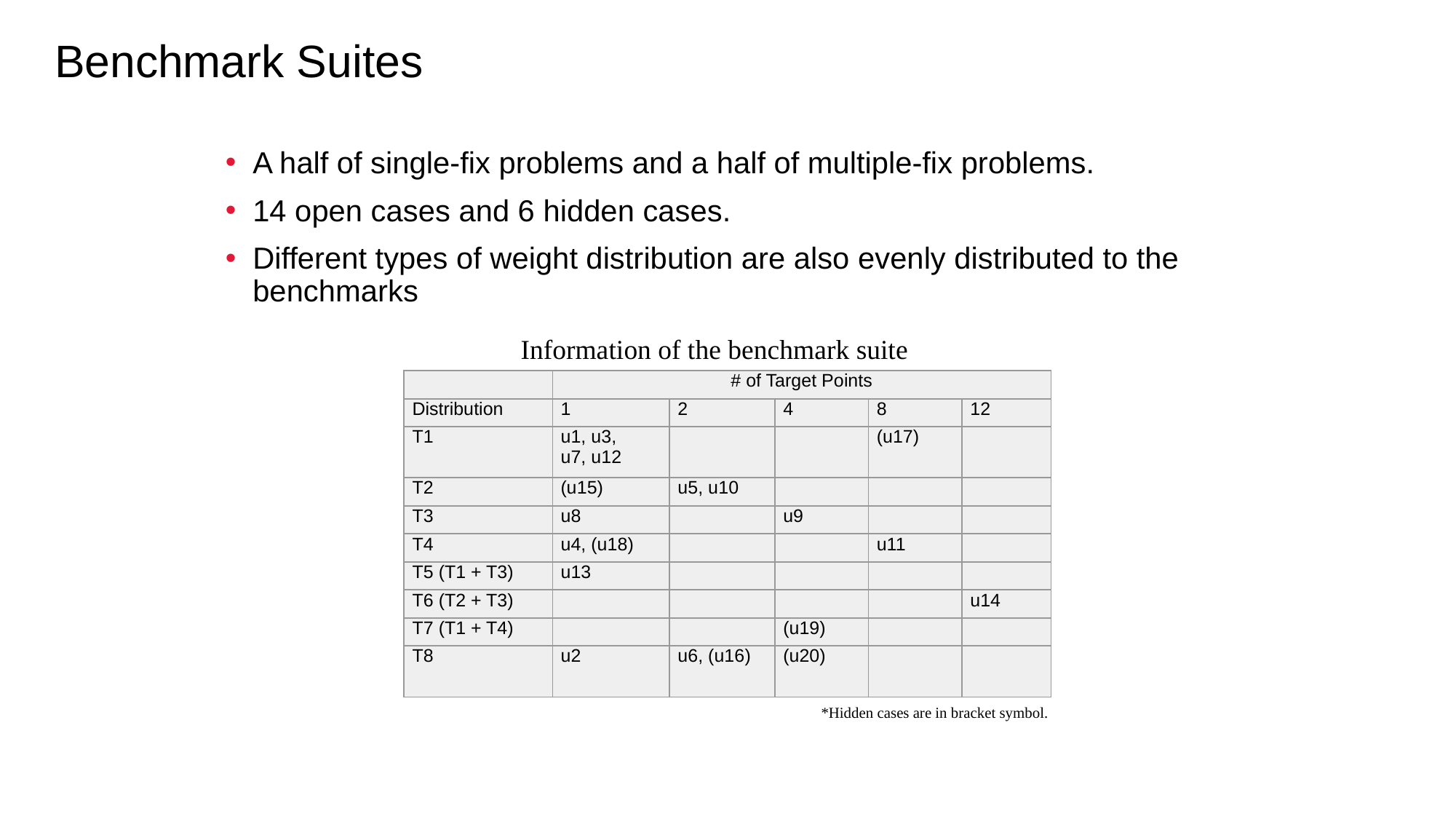

# Benchmark Suites
A half of single-fix problems and a half of multiple-fix problems.
14 open cases and 6 hidden cases.
Different types of weight distribution are also evenly distributed to the benchmarks
Information of the benchmark suite
|  | # of Target Points |  |  |  |  |
| --- | --- | --- | --- | --- | --- |
| Distribution | 1 | 2 | 4 | 8 | 12 |
| T1 | u1, u3, u7, u12 |  |  | (u17) |  |
| T2 | (u15) | u5, u10 |  |  |  |
| T3 | u8 |  | u9 |  |  |
| T4 | u4, (u18) |  |  | u11 |  |
| T5 (T1 + T3) | u13 |  |  |  |  |
| T6 (T2 + T3) |  |  |  |  | u14 |
| T7 (T1 + T4) |  |  | (u19) |  |  |
| T8 | u2 | u6, (u16) | (u20) |  |  |
*Hidden cases are in bracket symbol.